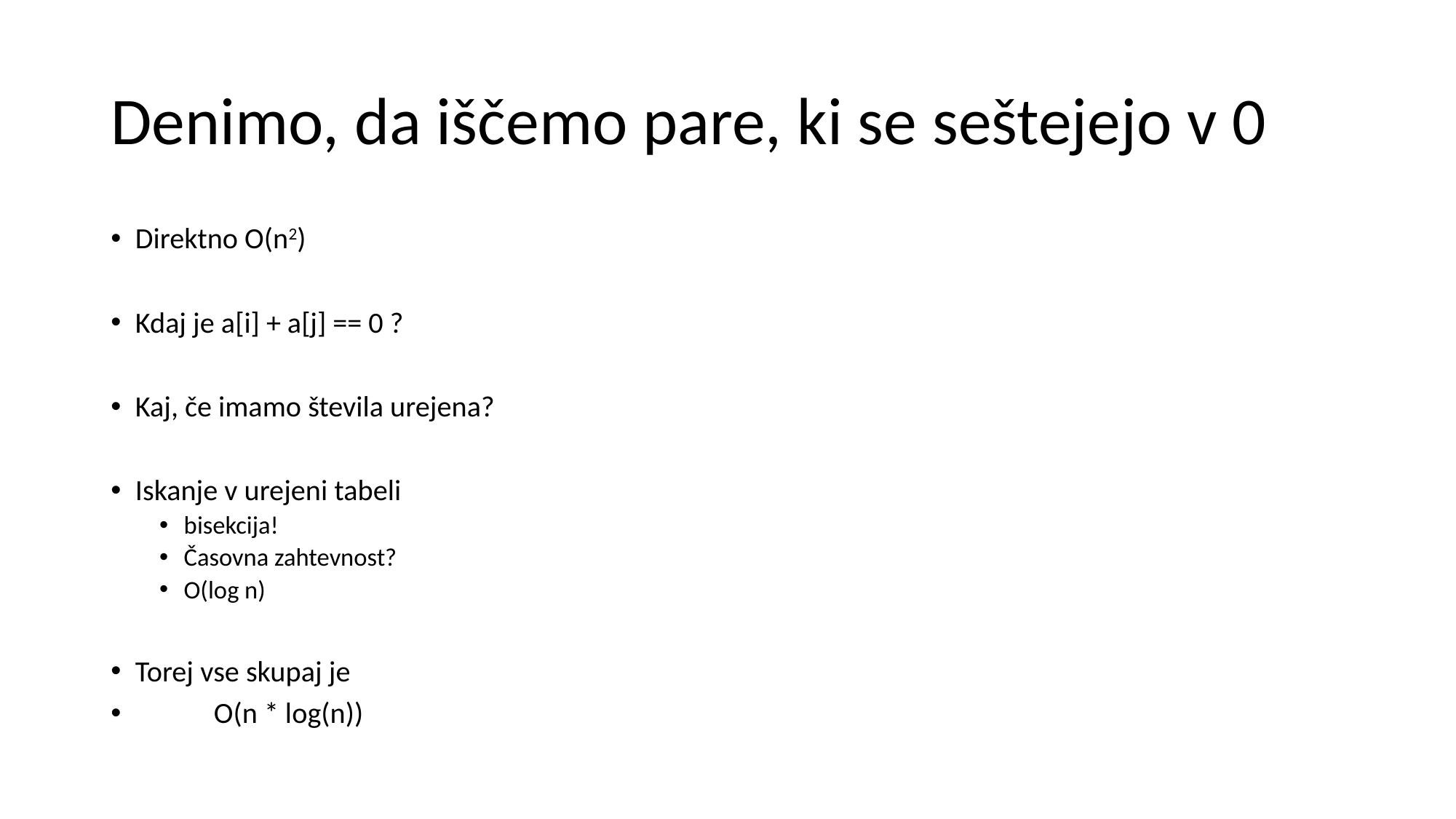

# Denimo, da iščemo pare, ki se seštejejo v 0
Direktno O(n2)

Kdaj je a[i] + a[j] == 0 ?

Kaj, če imamo števila urejena?

Iskanje v urejeni tabeli
bisekcija!
Časovna zahtevnost?
O(log n)

Torej vse skupaj je
            O(n * log(n))